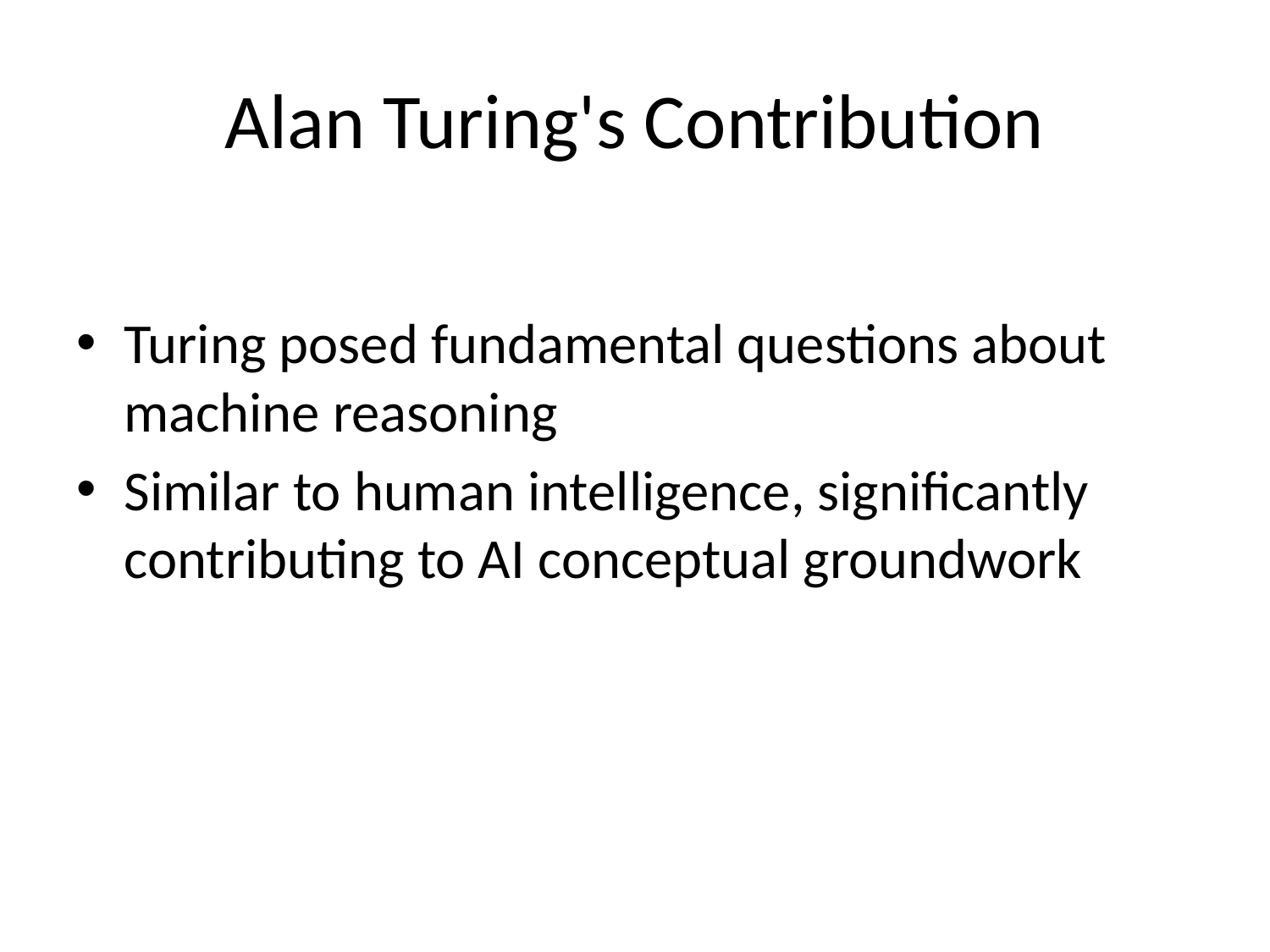

# Alan Turing's Contribution

Turing posed fundamental questions about machine reasoning
Similar to human intelligence, significantly contributing to AI conceptual groundwork